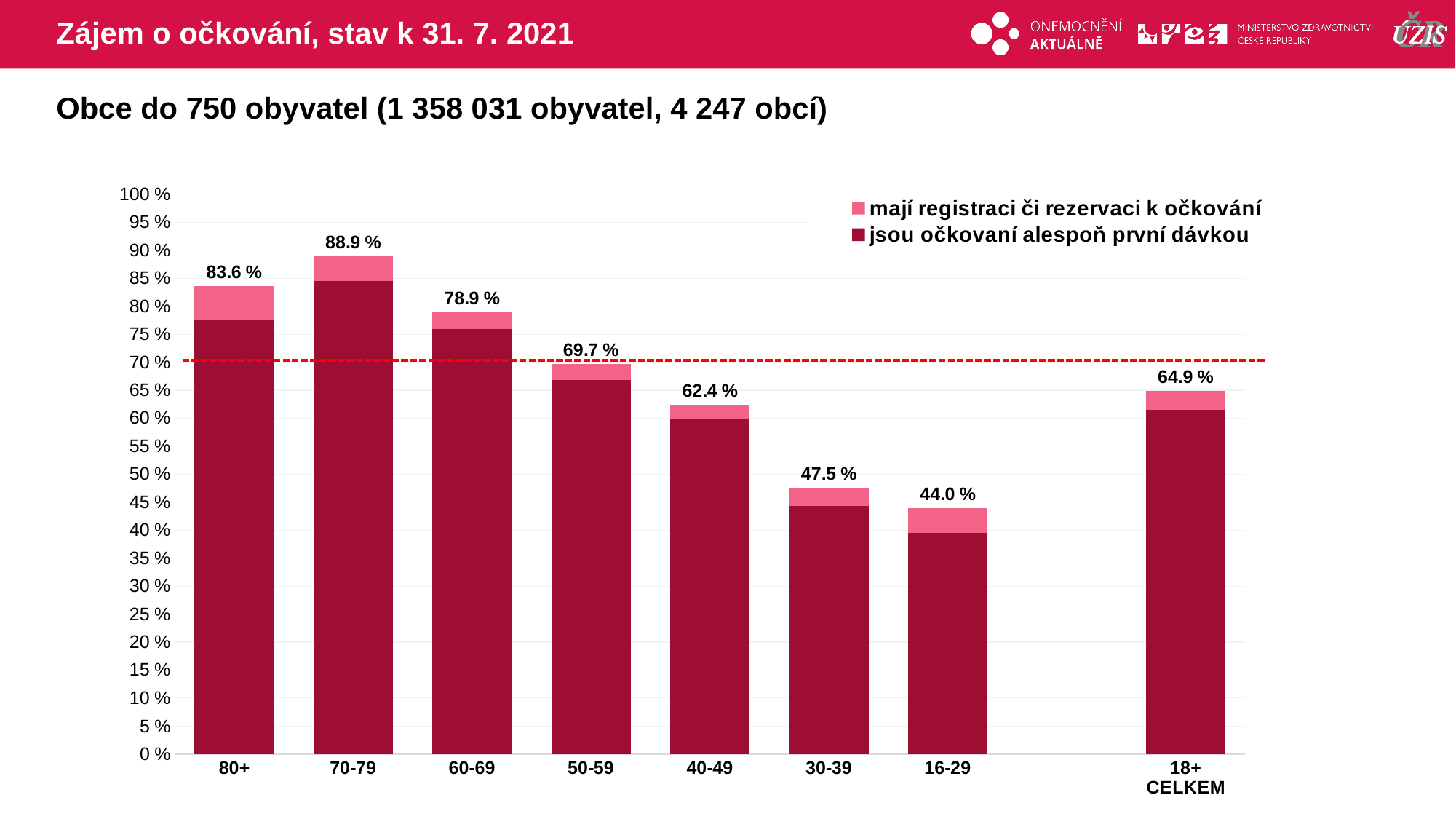

# Zájem o očkování, stav k 31. 7. 2021
Obce do 750 obyvatel (1 358 031 obyvatel, 4 247 obcí)

### Chart

| Category | mají registraci či rezervaci k očkování | jsou očkovaní alespoň první dávkou |
|---|---|---|
| 80+ | 83.62595 | 77.6164773 |
| 70-79 | 88.9144 | 84.4424738 |
| 60-69 | 78.86918 | 75.9079215 |
| 50-59 | 69.67445 | 66.830071 |
| 40-49 | 62.44524 | 59.8224103 |
| 30-39 | 47.51123 | 44.2625173 |
| 16-29 | 43.98237 | 39.4495413 |
|  | None | None |
| 18+ CELKEM | 64.92911 | 61.5086017 |